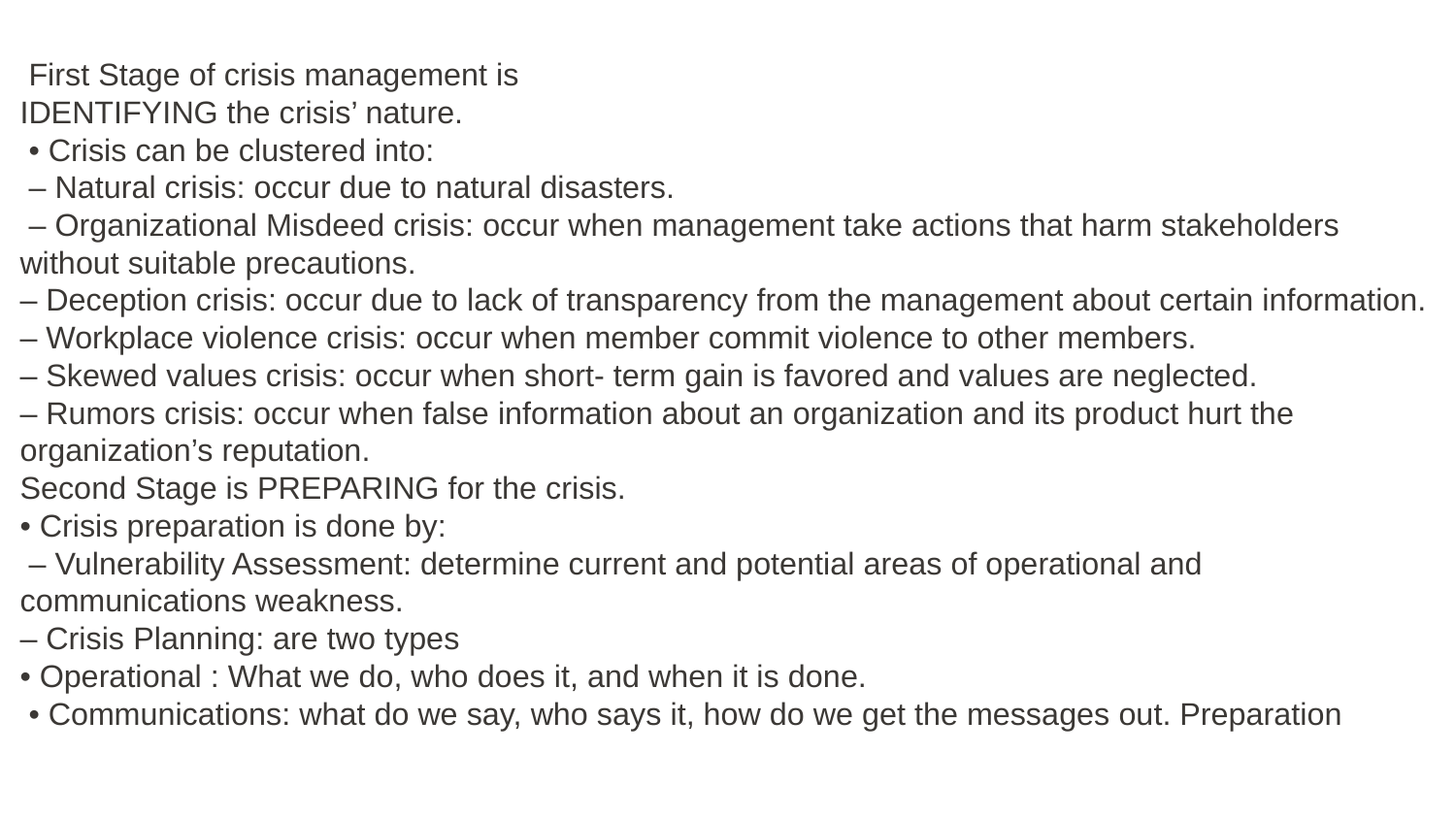

First Stage of crisis management is
IDENTIFYING the crisis’ nature.
 • Crisis can be clustered into:
 – Natural crisis: occur due to natural disasters.
 – Organizational Misdeed crisis: occur when management take actions that harm stakeholders without suitable precautions.
– Deception crisis: occur due to lack of transparency from the management about certain information.
– Workplace violence crisis: occur when member commit violence to other members.
– Skewed values crisis: occur when short- term gain is favored and values are neglected.
– Rumors crisis: occur when false information about an organization and its product hurt the organization’s reputation.
Second Stage is PREPARING for the crisis.
• Crisis preparation is done by:
 – Vulnerability Assessment: determine current and potential areas of operational and communications weakness.
– Crisis Planning: are two types
• Operational : What we do, who does it, and when it is done.
 • Communications: what do we say, who says it, how do we get the messages out. Preparation